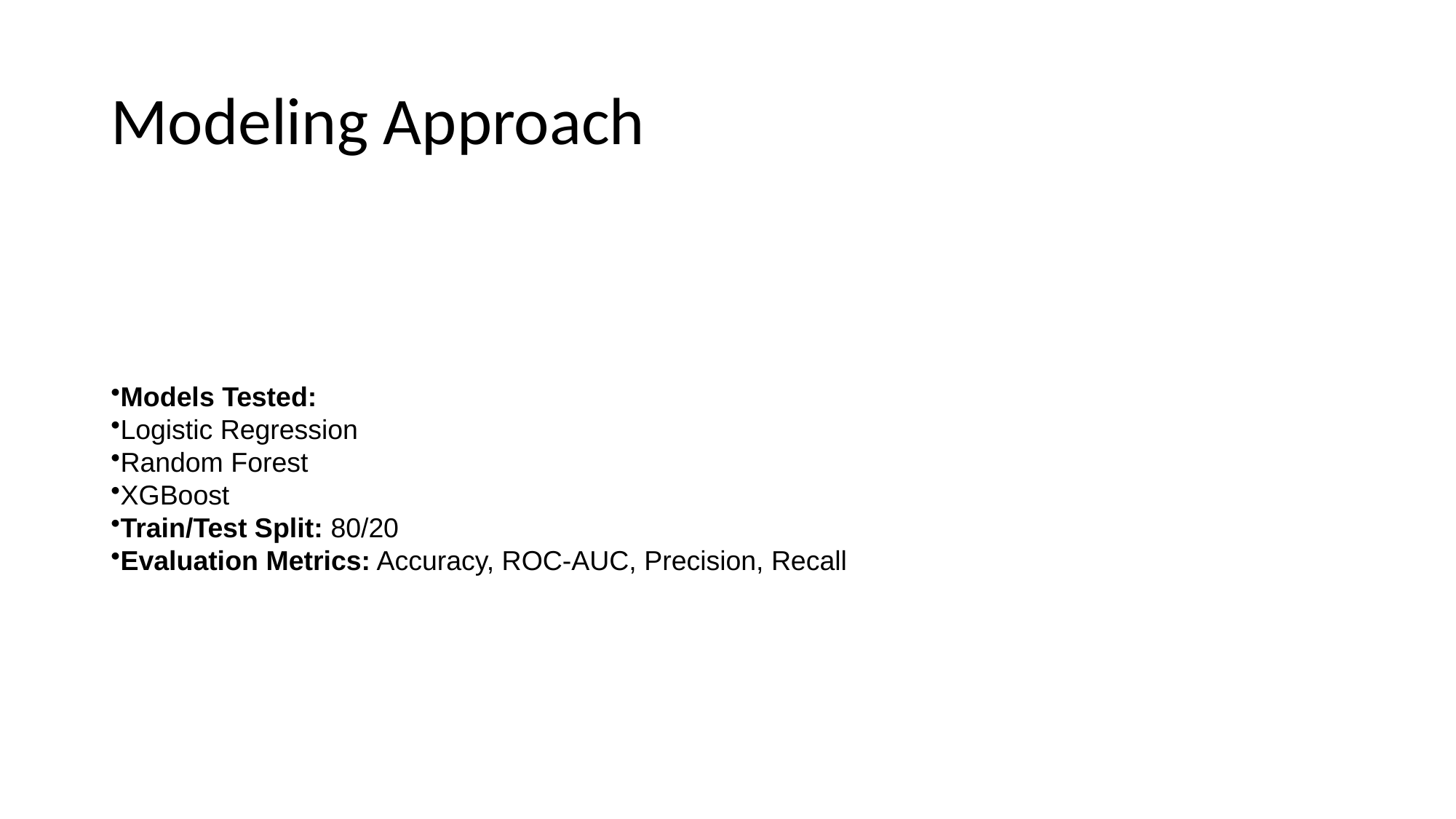

# Modeling Approach
Models Tested:
Logistic Regression
Random Forest
XGBoost
Train/Test Split: 80/20
Evaluation Metrics: Accuracy, ROC-AUC, Precision, Recall